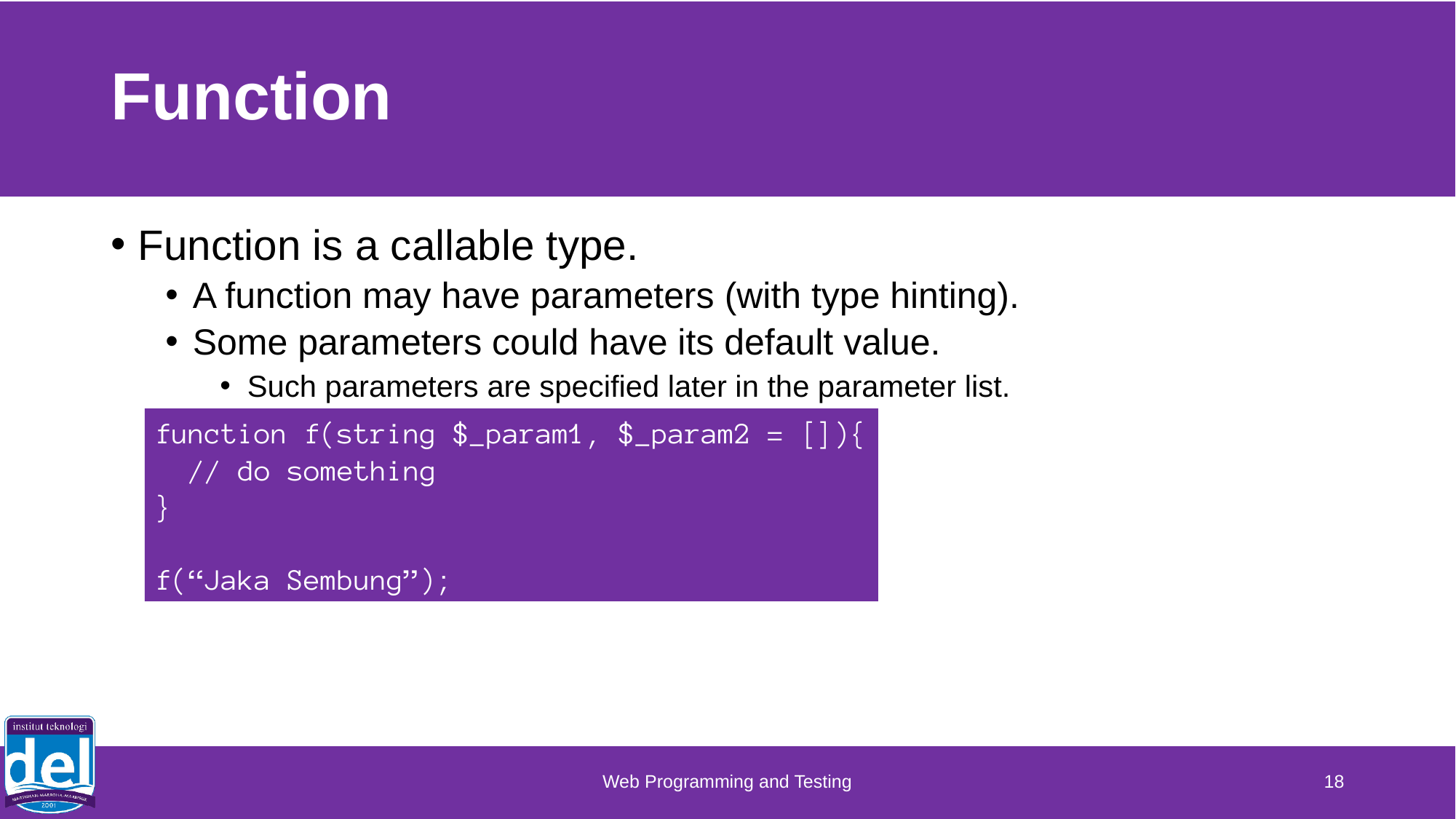

# Function
Function is a callable type.
A function may have parameters (with type hinting).
Some parameters could have its default value.
Such parameters are specified later in the parameter list.
function f(string $_param1, $_param2 = []){
  // do something
}

f(“Jaka Sembung”);
Web Programming and Testing
18